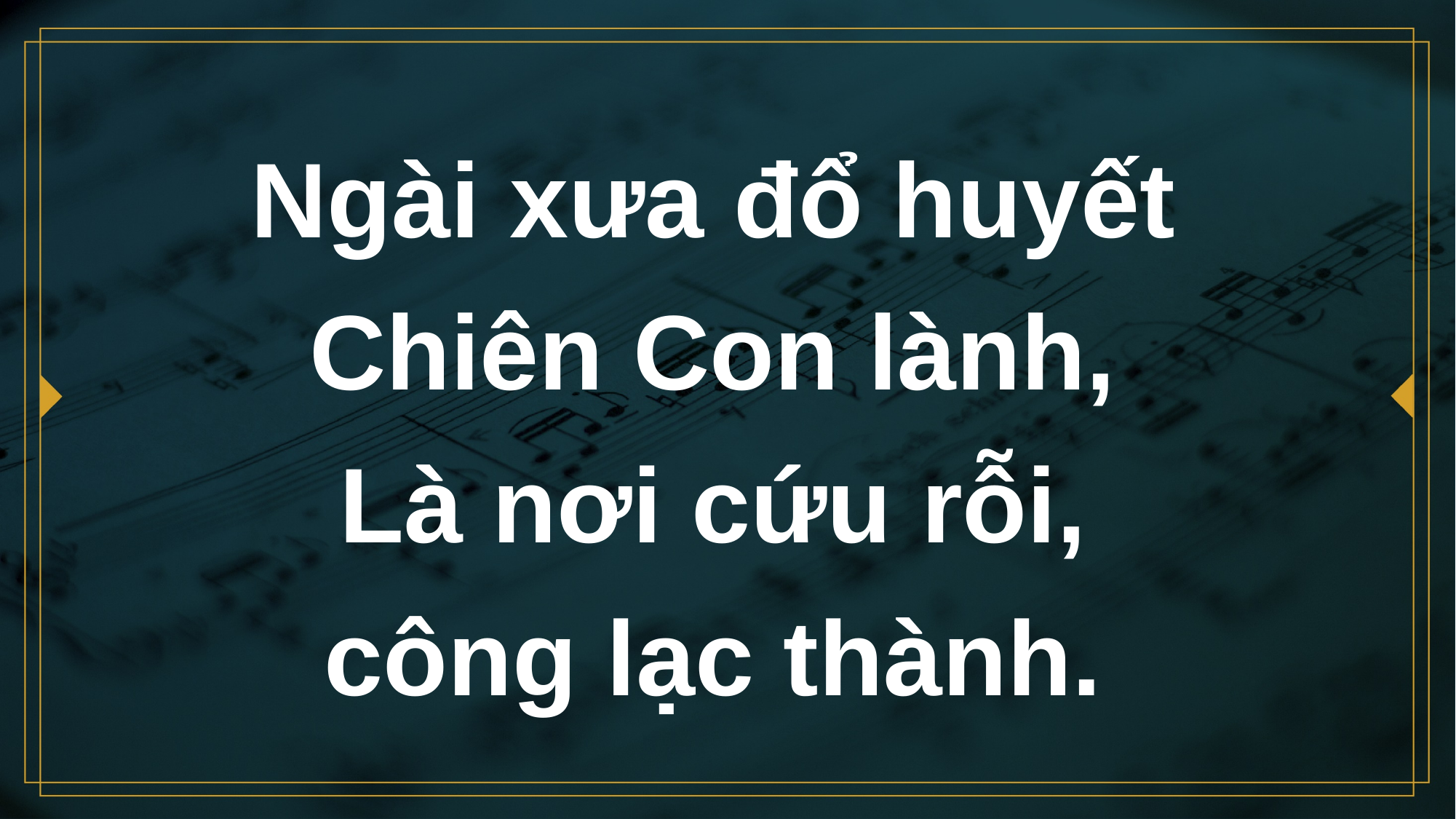

# Ngài xưa đổ huyết Chiên Con lành, Là nơi cứu rỗi, công lạc thành.